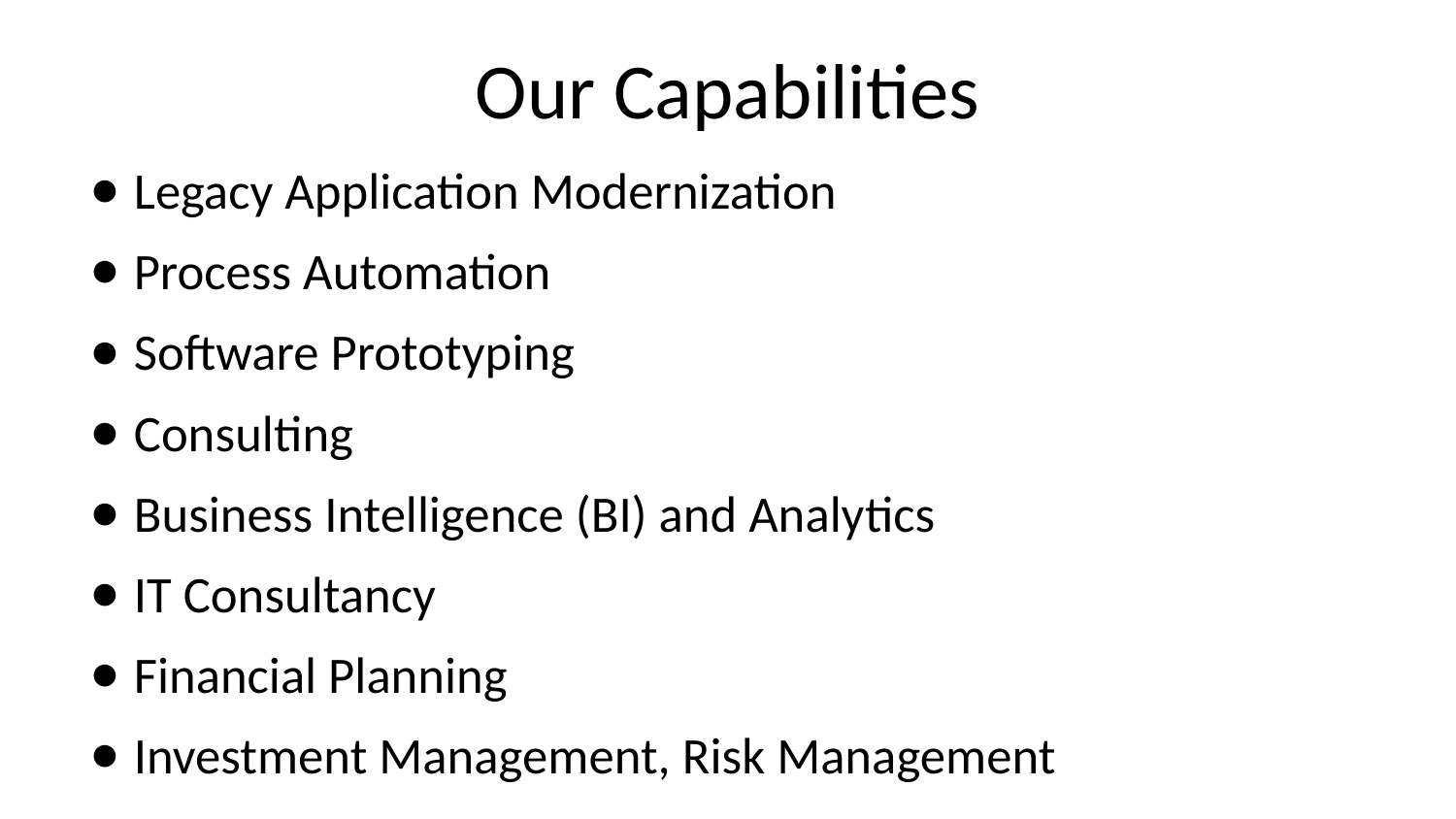

# Our Capabilities
Legacy Application Modernization
Process Automation
Software Prototyping
Consulting
Business Intelligence (BI) and Analytics
IT Consultancy
Financial Planning
Investment Management, Risk Management